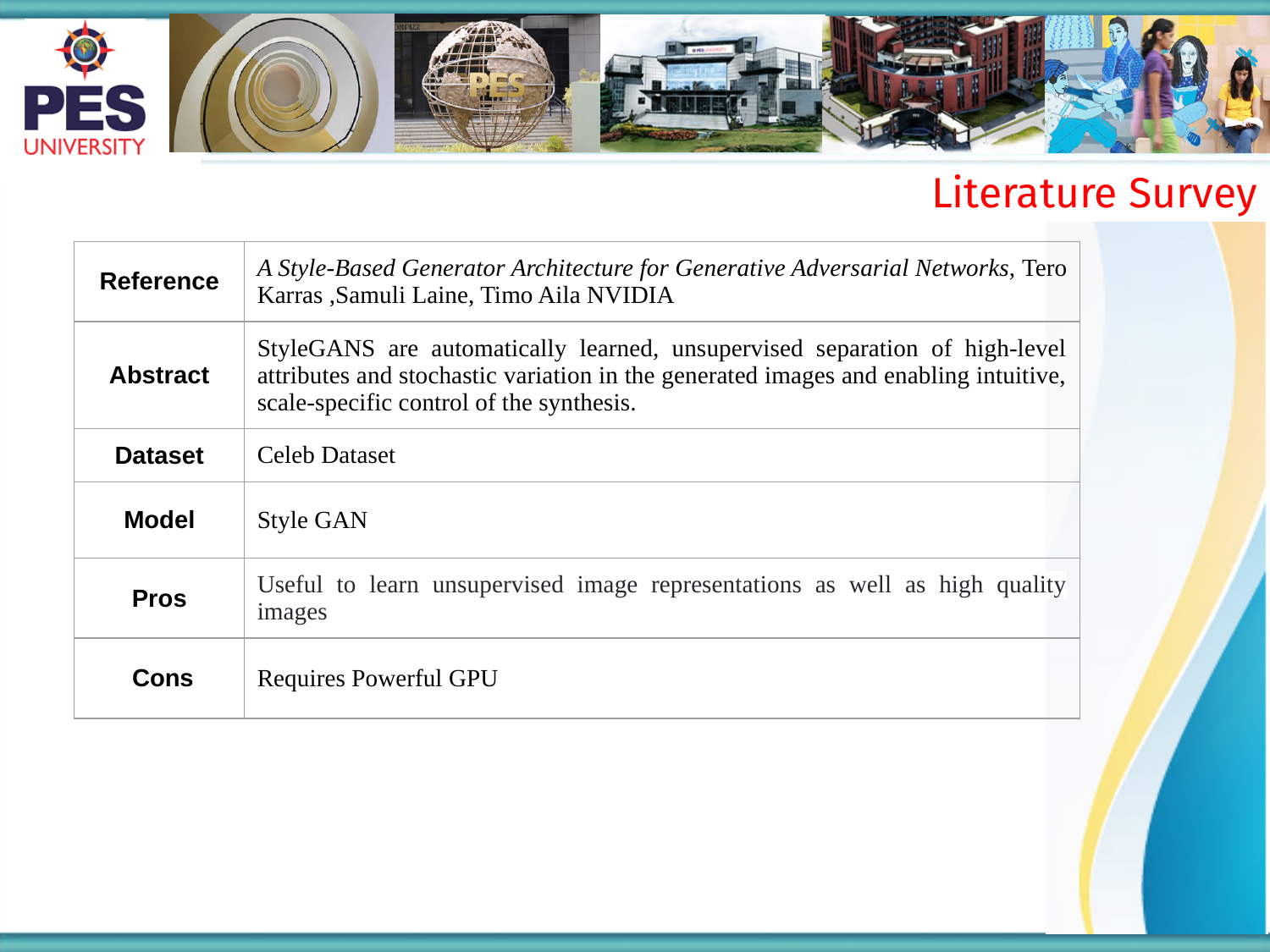

Literature Survey
| Reference | A Style-Based Generator Architecture for Generative Adversarial Networks, Tero Karras ,Samuli Laine, Timo Aila NVIDIA |
| --- | --- |
| Abstract | StyleGANS are automatically learned, unsupervised separation of high-level attributes and stochastic variation in the generated images and enabling intuitive, scale-specific control of the synthesis. |
| Dataset | Celeb Dataset |
| Model | Style GAN |
| Pros | Useful to learn unsupervised image representations as well as high quality images |
| Cons | Requires Powerful GPU |